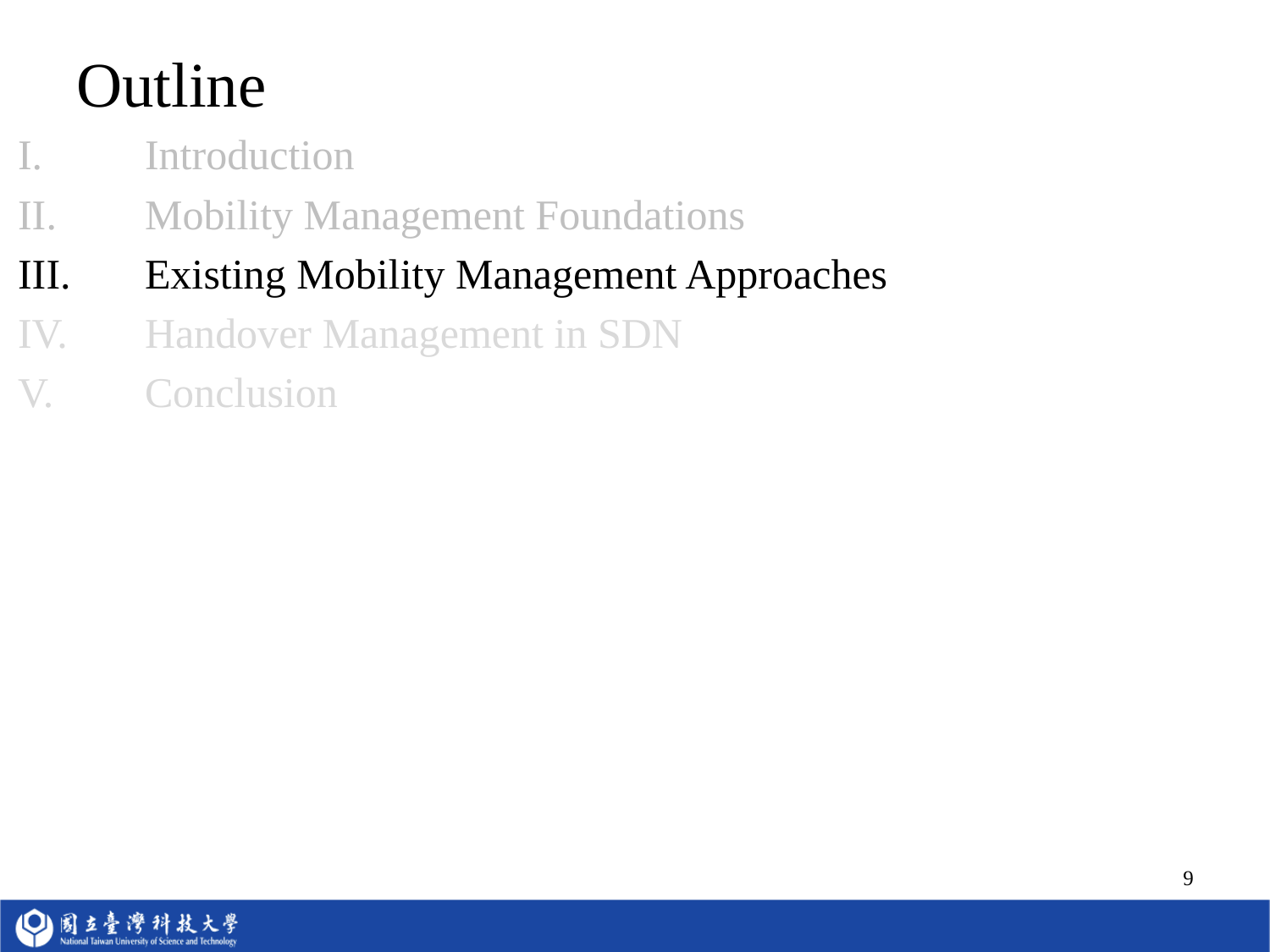

# Outline
I.  	Introduction
II.	Mobility Management Foundations
III.	Existing Mobility Management Approaches
IV.	Handover Management in SDN
V.	Conclusion

9